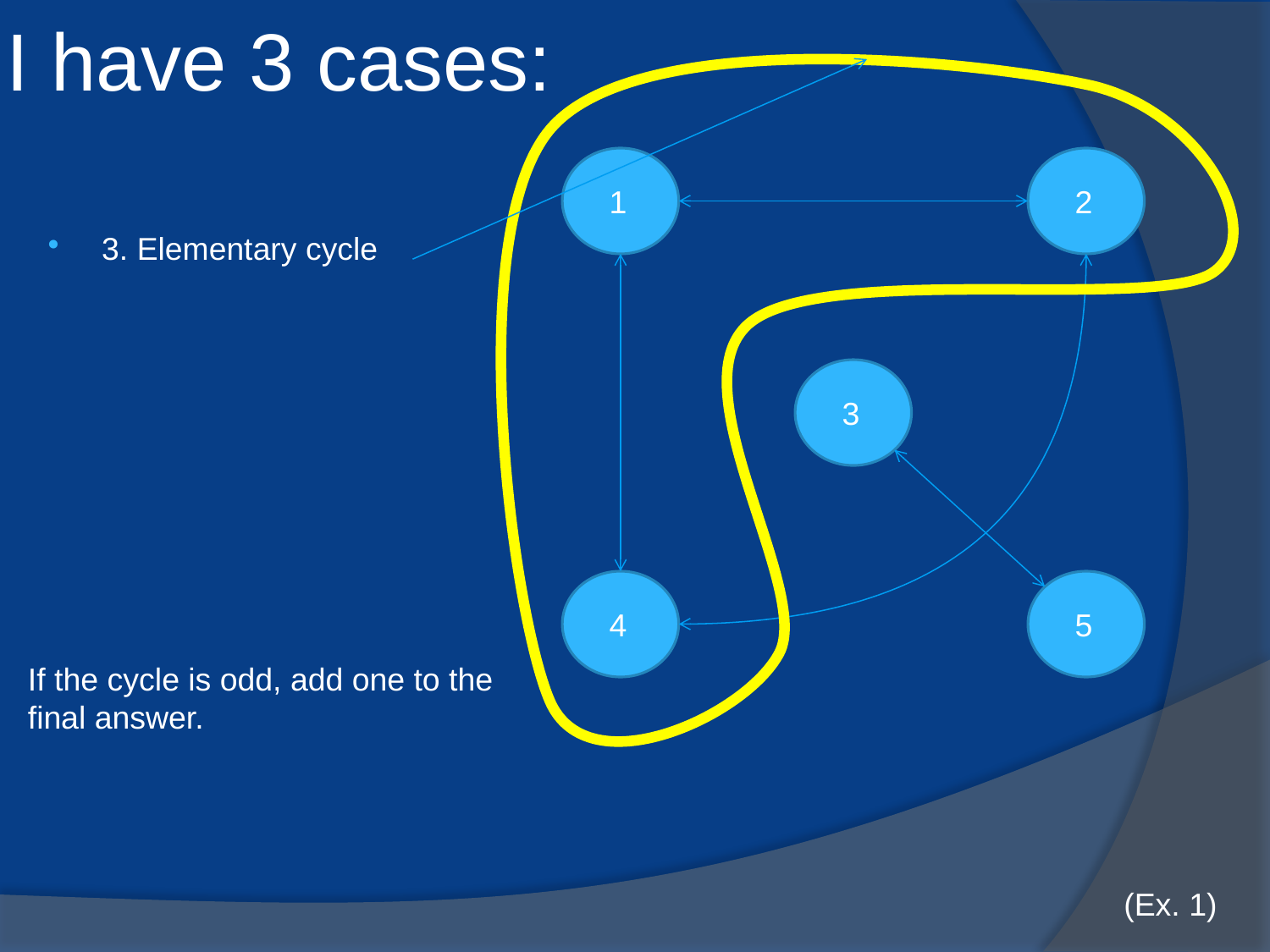

# I have 3 cases:

1
2
3. Elementary cycle

3

4
5
If the cycle is odd, add one to the final answer.
(Ex. 1)